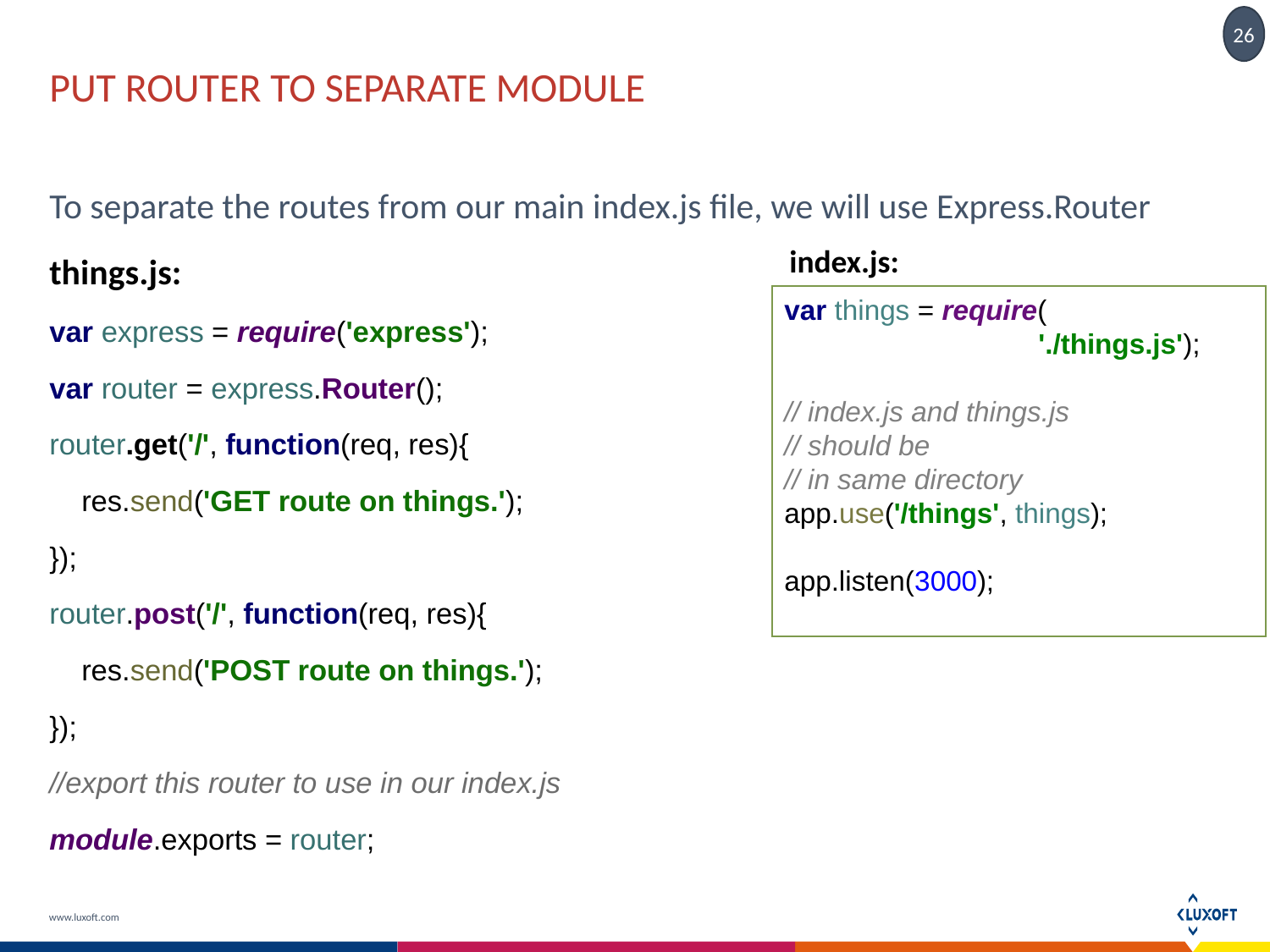

# put router to separate module
To separate the routes from our main index.js file, we will use Express.Router
things.js:
var express = require('express');
var router = express.Router();
router.get('/', function(req, res){
    res.send('GET route on things.');
});
router.post('/', function(req, res){
    res.send('POST route on things.');
});
//export this router to use in our index.js
module.exports = router;

index.js:
var things = require(
		'./things.js');
// index.js and things.js
// should be
// in same directory
app.use('/things', things);
app.listen(3000);